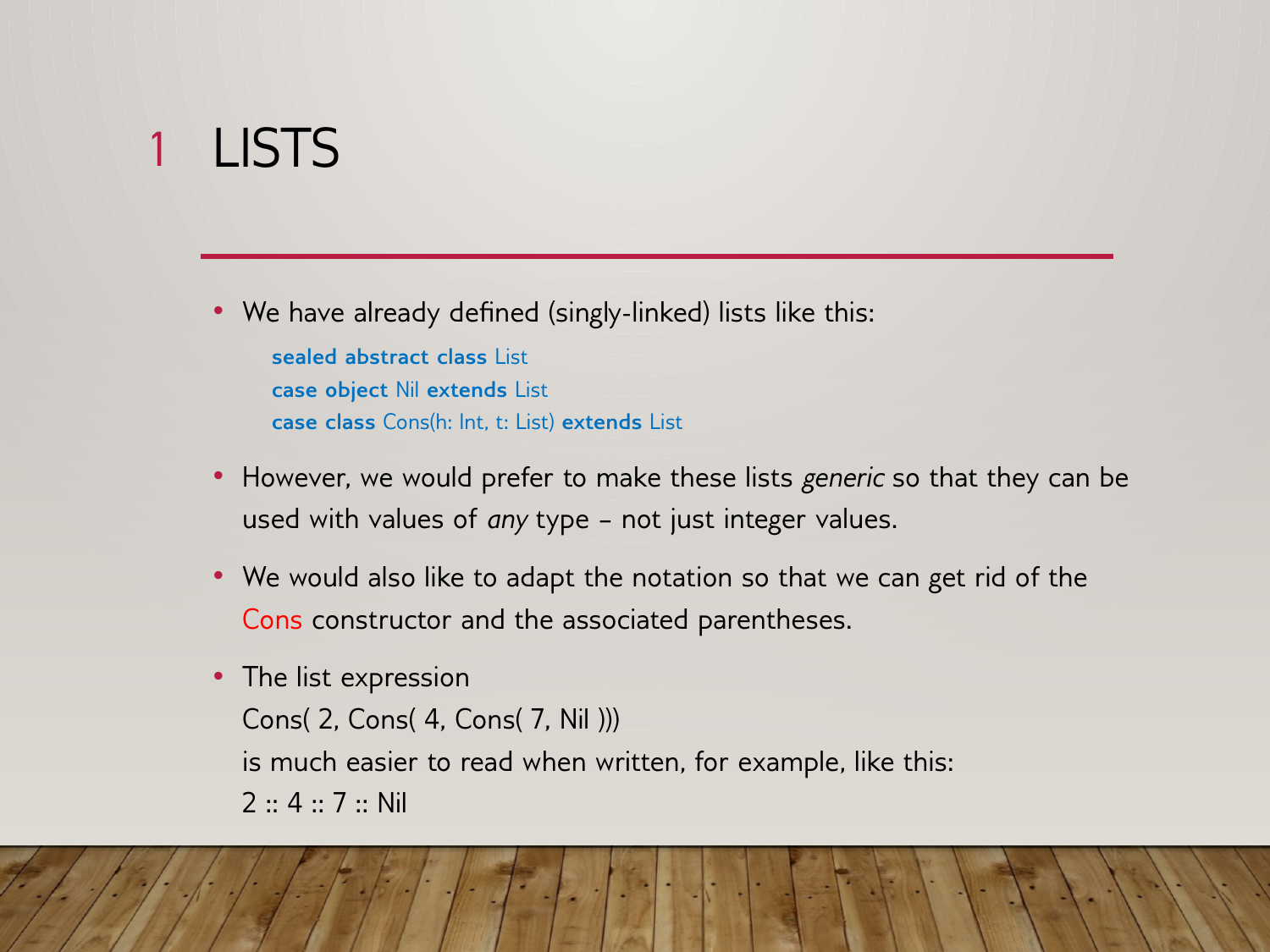

1
# lists
We have already defined (singly-linked) lists like this:
sealed abstract class List
case object Nil extends List
case class Cons(h: Int, t: List) extends List
However, we would prefer to make these lists generic so that they can be used with values of any type – not just integer values.
We would also like to adapt the notation so that we can get rid of the Cons constructor and the associated parentheses.
The list expression
	Cons( 2, Cons( 4, Cons( 7, Nil )))
is much easier to read when written, for example, like this:
	2 :: 4 :: 7 :: Nil